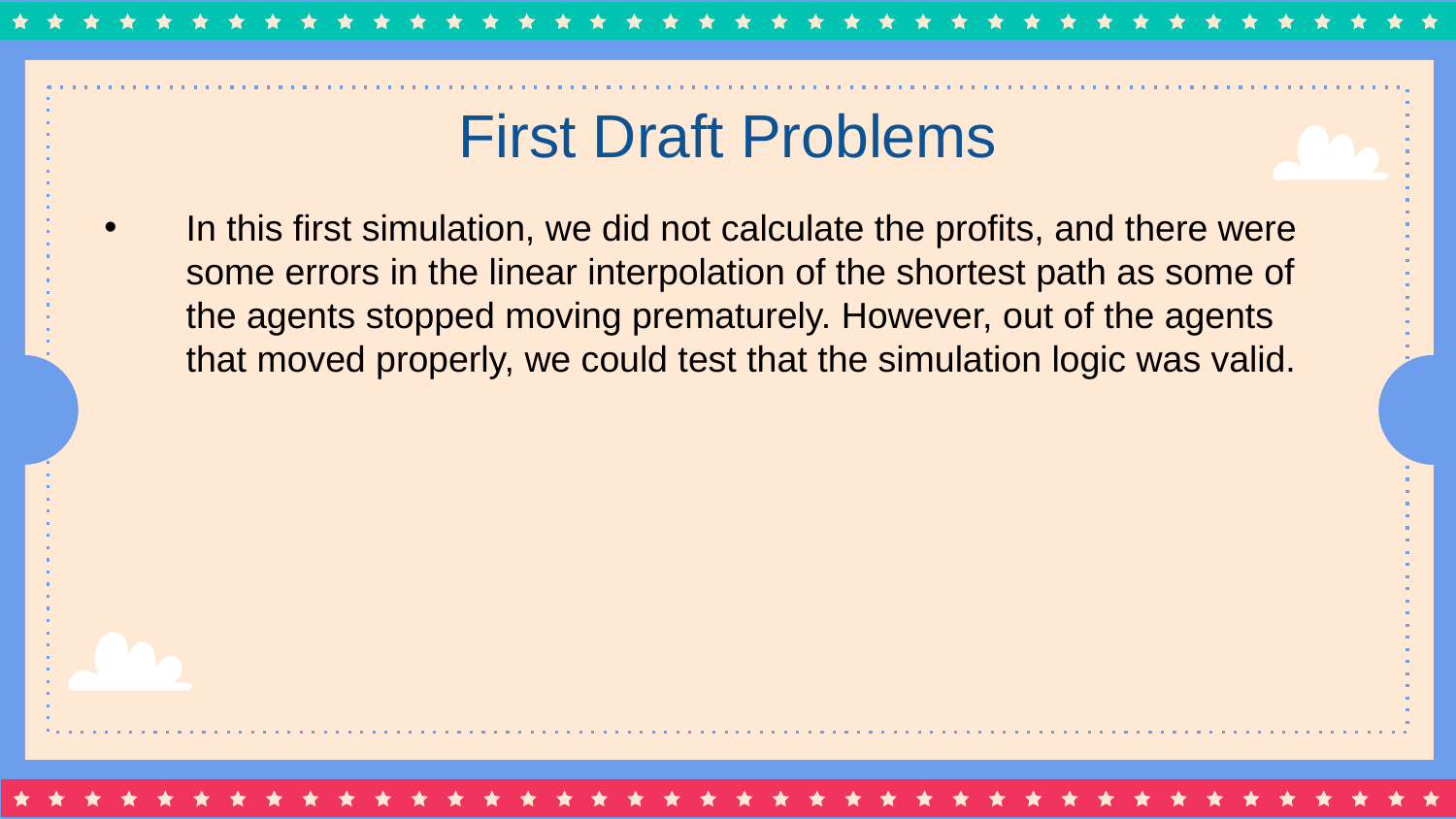

# First Draft Problems

In this first simulation, we did not calculate the profits, and there were some errors in the linear interpolation of the shortest path as some of the agents stopped moving prematurely. However, out of the agents that moved properly, we could test that the simulation logic was valid.